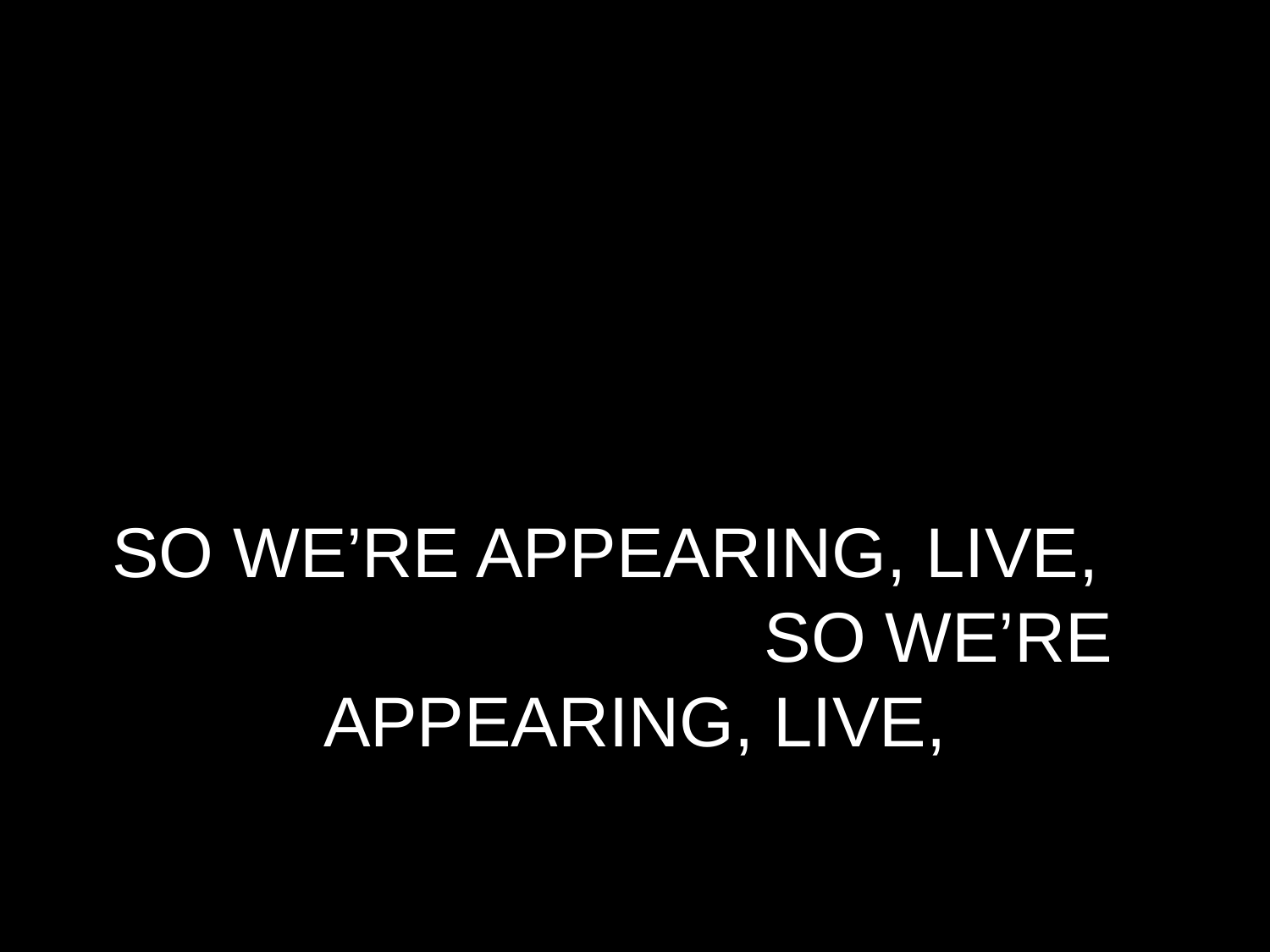

# SO WE’RE APPEARING, LIVE,                                   SO WE’RE APPEARING, LIVE,